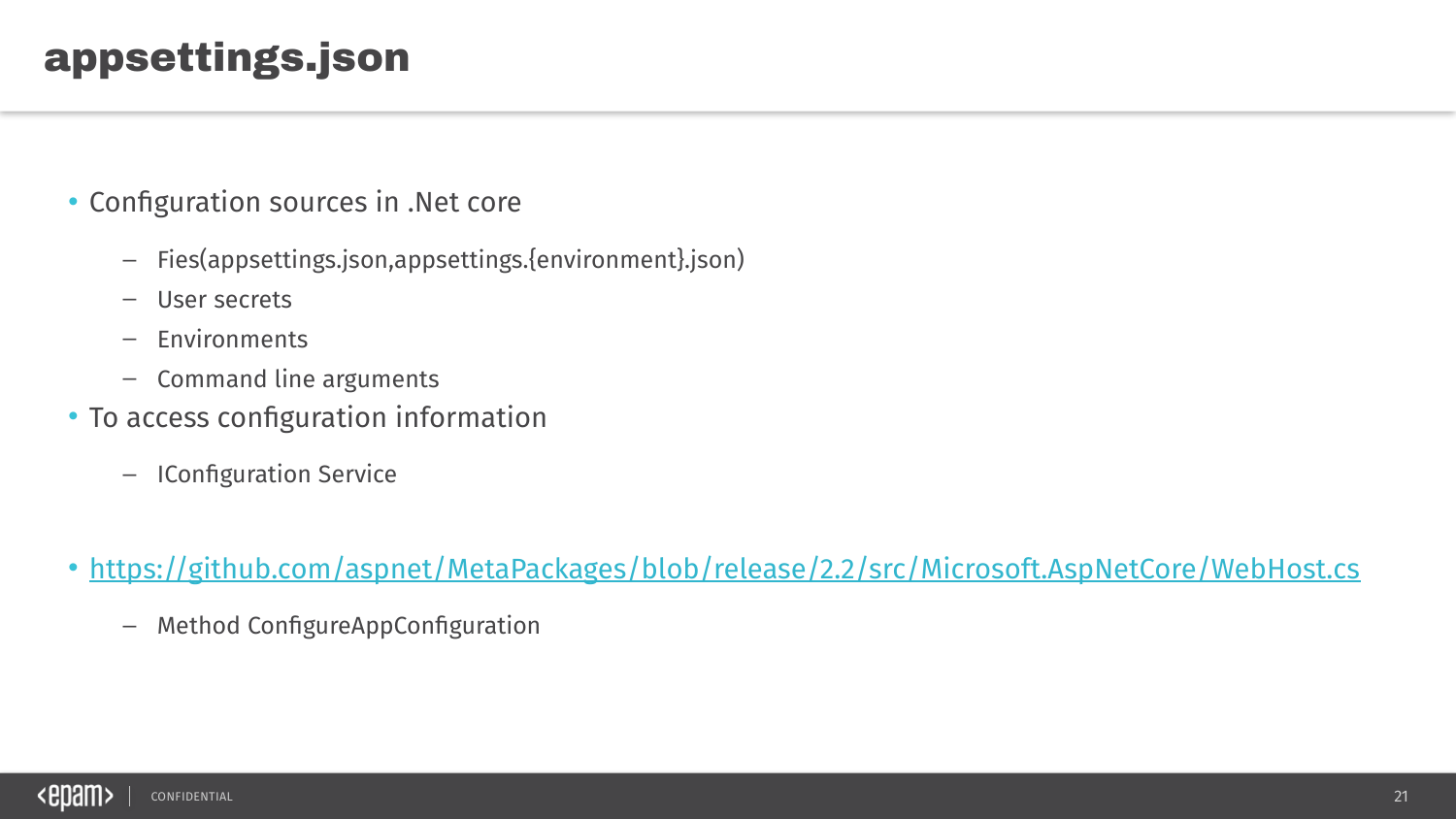

appsettings.json
Configuration sources in .Net core
Fies(appsettings.json,appsettings.{environment}.json)
User secrets
Environments
Command line arguments
To access configuration information
IConfiguration Service

https://github.com/aspnet/MetaPackages/blob/release/2.2/src/Microsoft.AspNetCore/WebHost.cs
Method ConfigureAppConfiguration